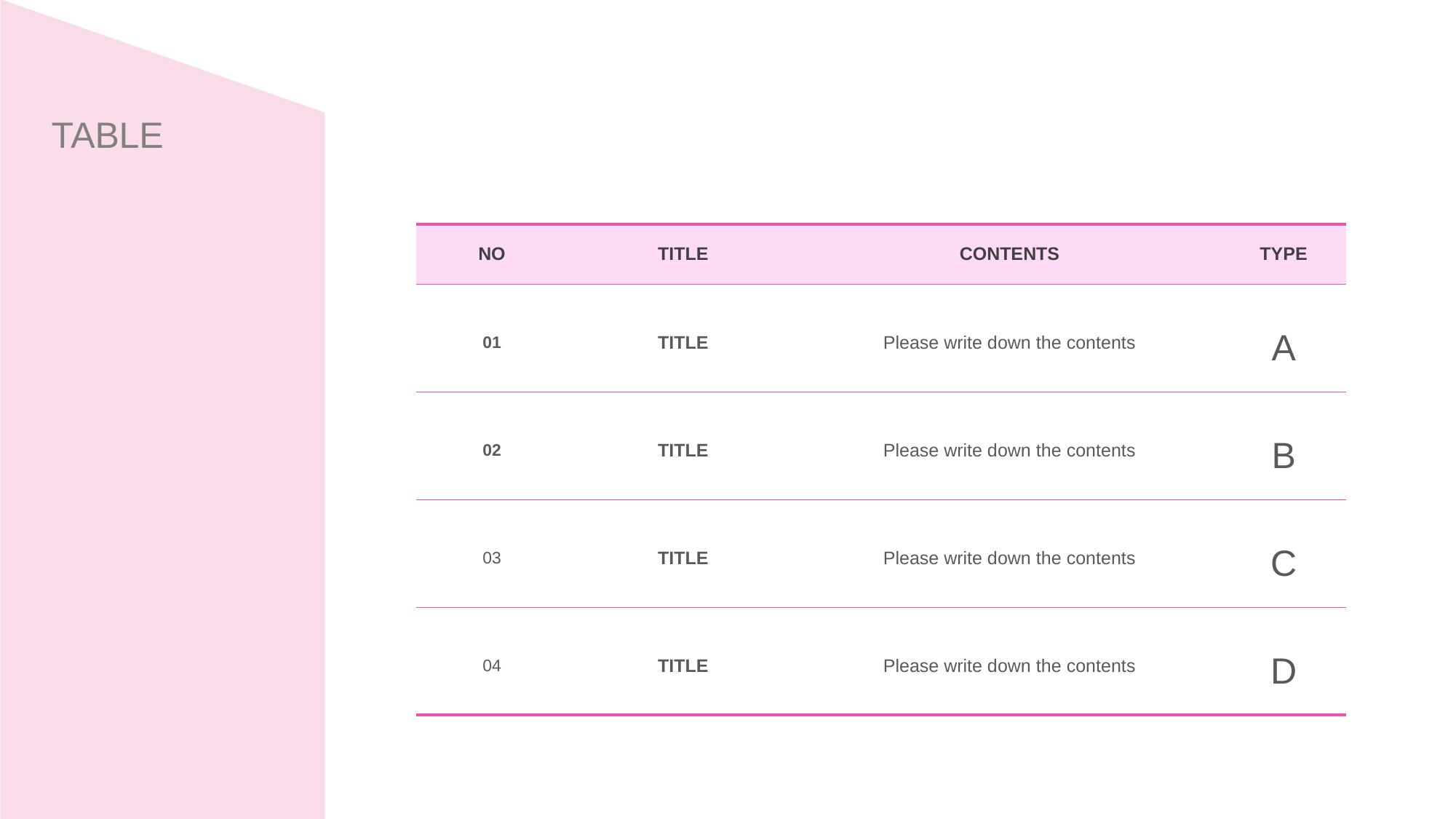

TABLE
| NO | TITLE | CONTENTS | TYPE |
| --- | --- | --- | --- |
| 01 | TITLE | Please write down the contents | A |
| 02 | TITLE | Please write down the contents | B |
| 03 | TITLE | Please write down the contents | C |
| 04 | TITLE | Please write down the contents | D |